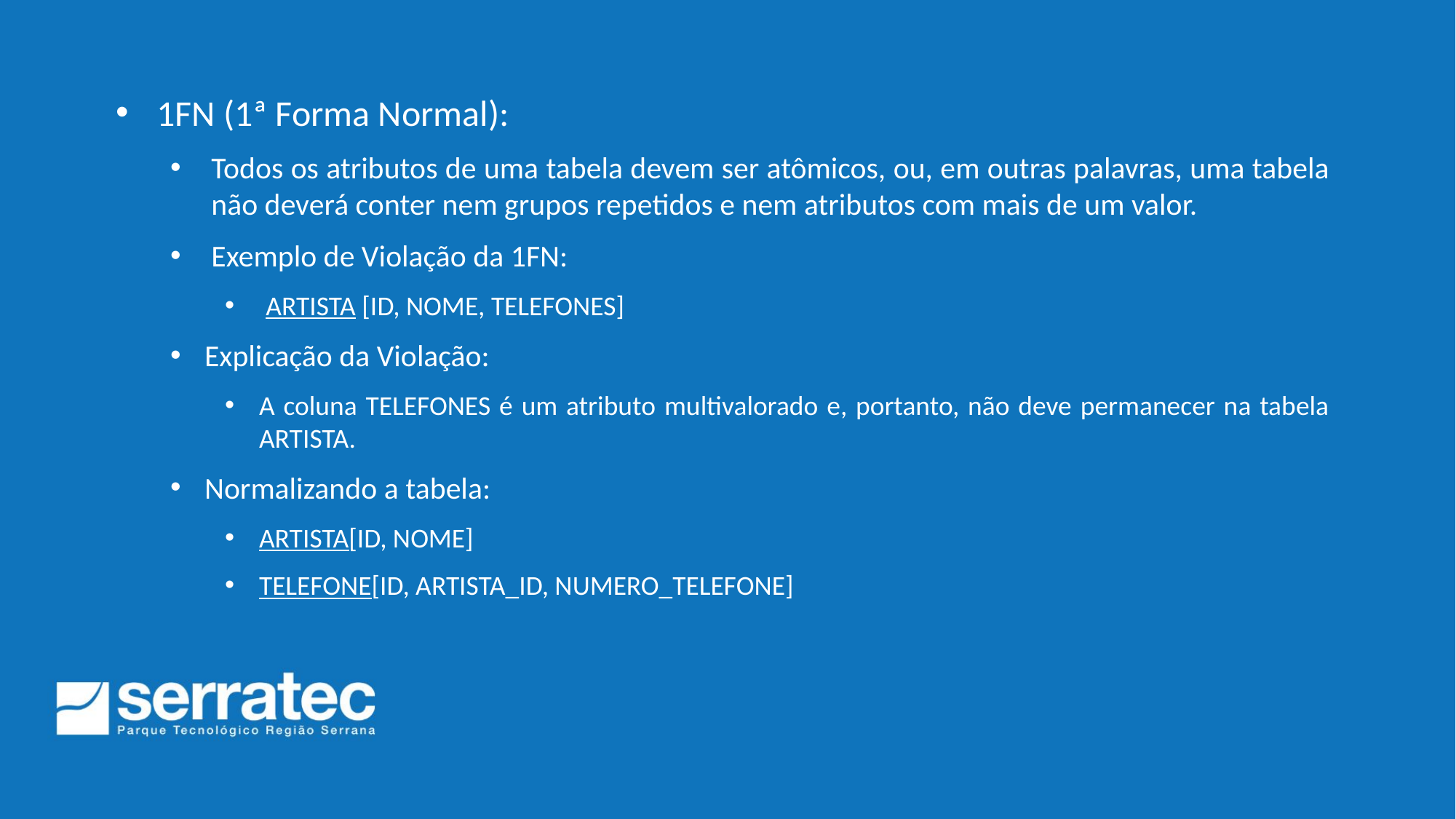

1FN (1ª Forma Normal):
Todos os atributos de uma tabela devem ser atômicos, ou, em outras palavras, uma tabela não deverá conter nem grupos repetidos e nem atributos com mais de um valor.
Exemplo de Violação da 1FN:
ARTISTA [ID, NOME, TELEFONES]
Explicação da Violação:
A coluna TELEFONES é um atributo multivalorado e, portanto, não deve permanecer na tabela ARTISTA.
Normalizando a tabela:
ARTISTA[ID, NOME]
TELEFONE[ID, ARTISTA_ID, NUMERO_TELEFONE]